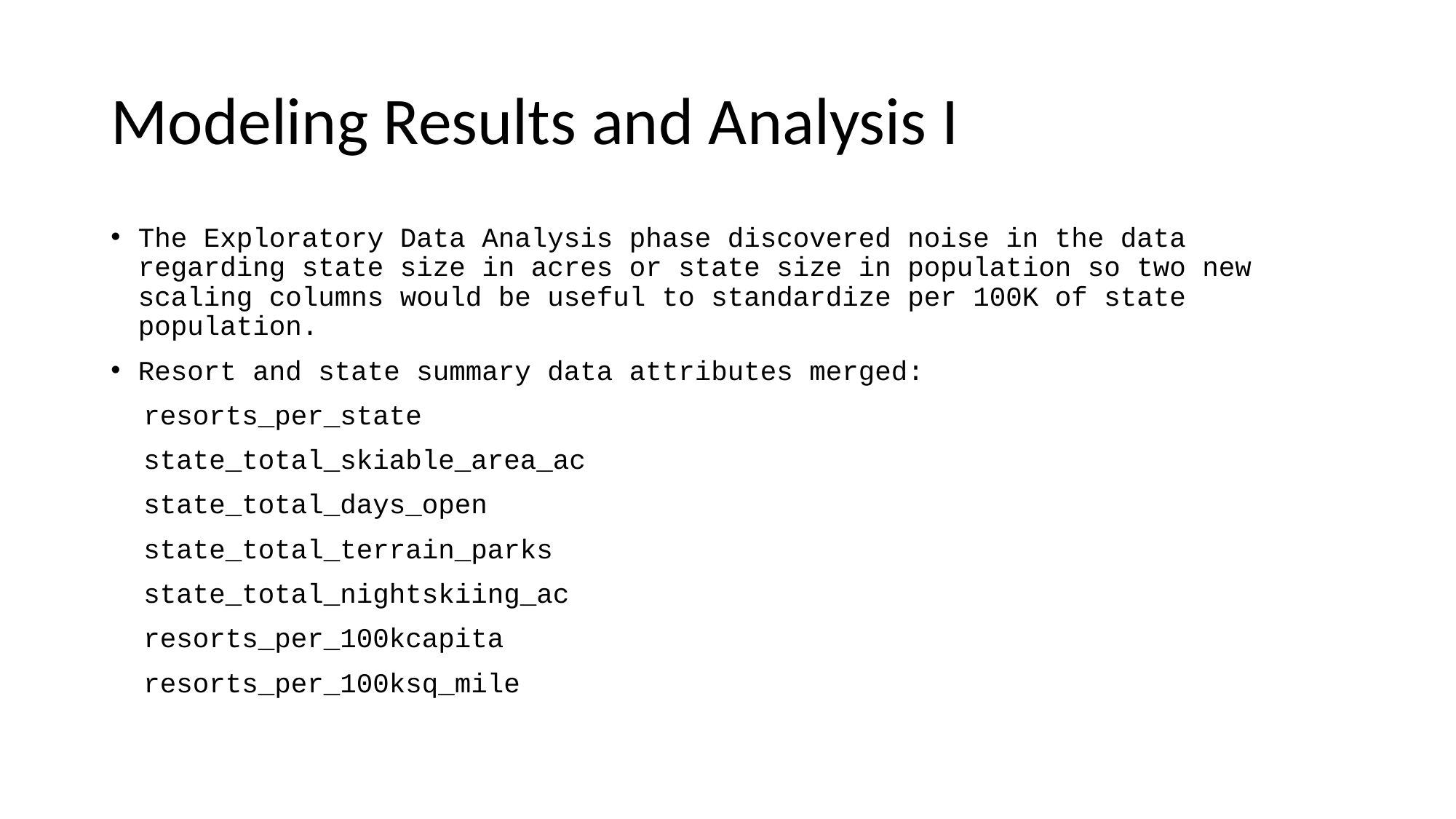

# Modeling Results and Analysis I
The Exploratory Data Analysis phase discovered noise in the data regarding state size in acres or state size in population so two new scaling columns would be useful to standardize per 100K of state population.
Resort and state summary data attributes merged:
  resorts_per_state
  state_total_skiable_area_ac
  state_total_days_open
  state_total_terrain_parks
  state_total_nightskiing_ac
  resorts_per_100kcapita
  resorts_per_100ksq_mile